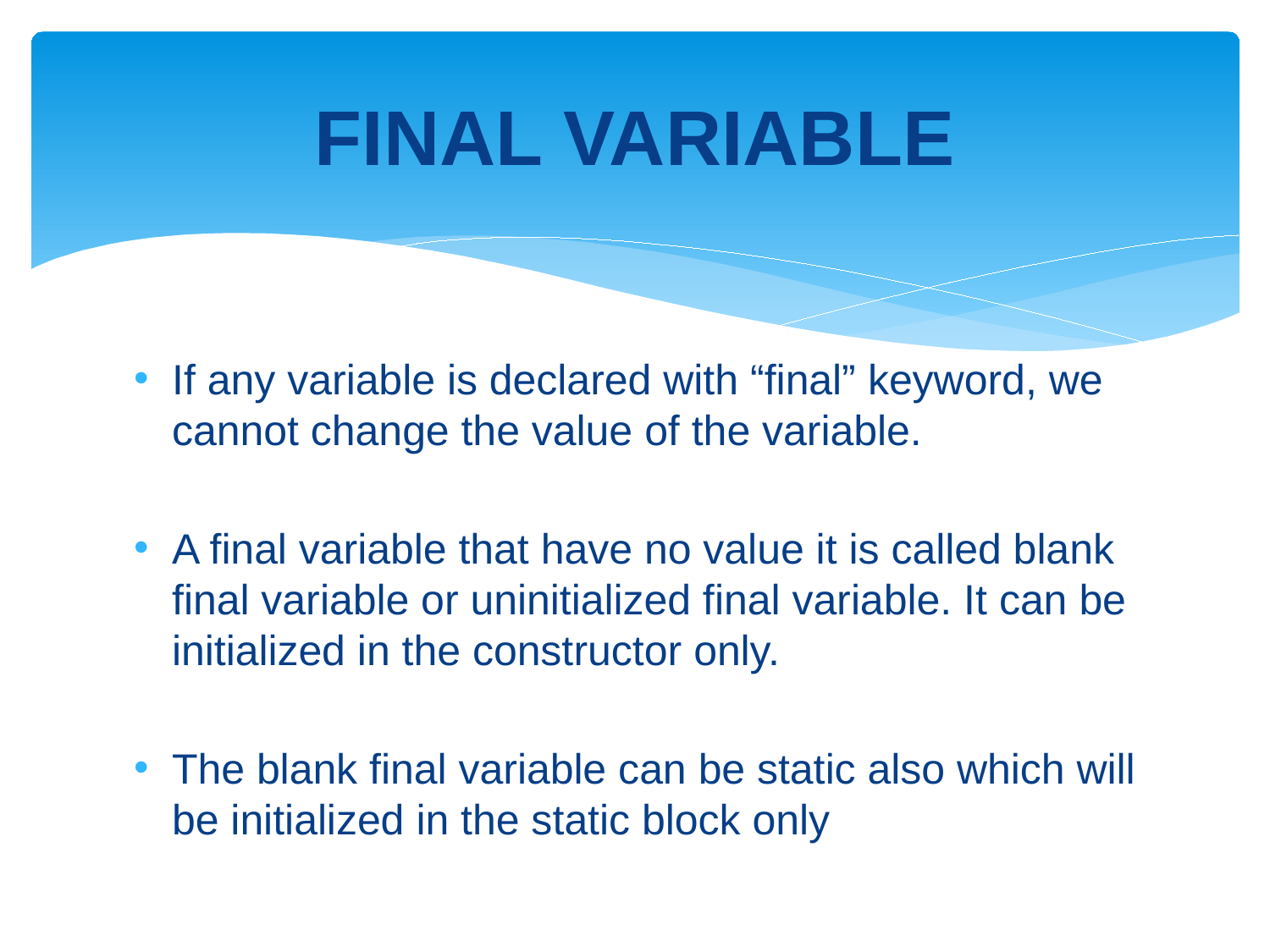

# FINAL VARIABLE
If any variable is declared with “final” keyword, we cannot change the value of the variable.

A final variable that have no value it is called blank final variable or uninitialized final variable. It can be initialized in the constructor only.

The blank final variable can be static also which will be initialized in the static block only